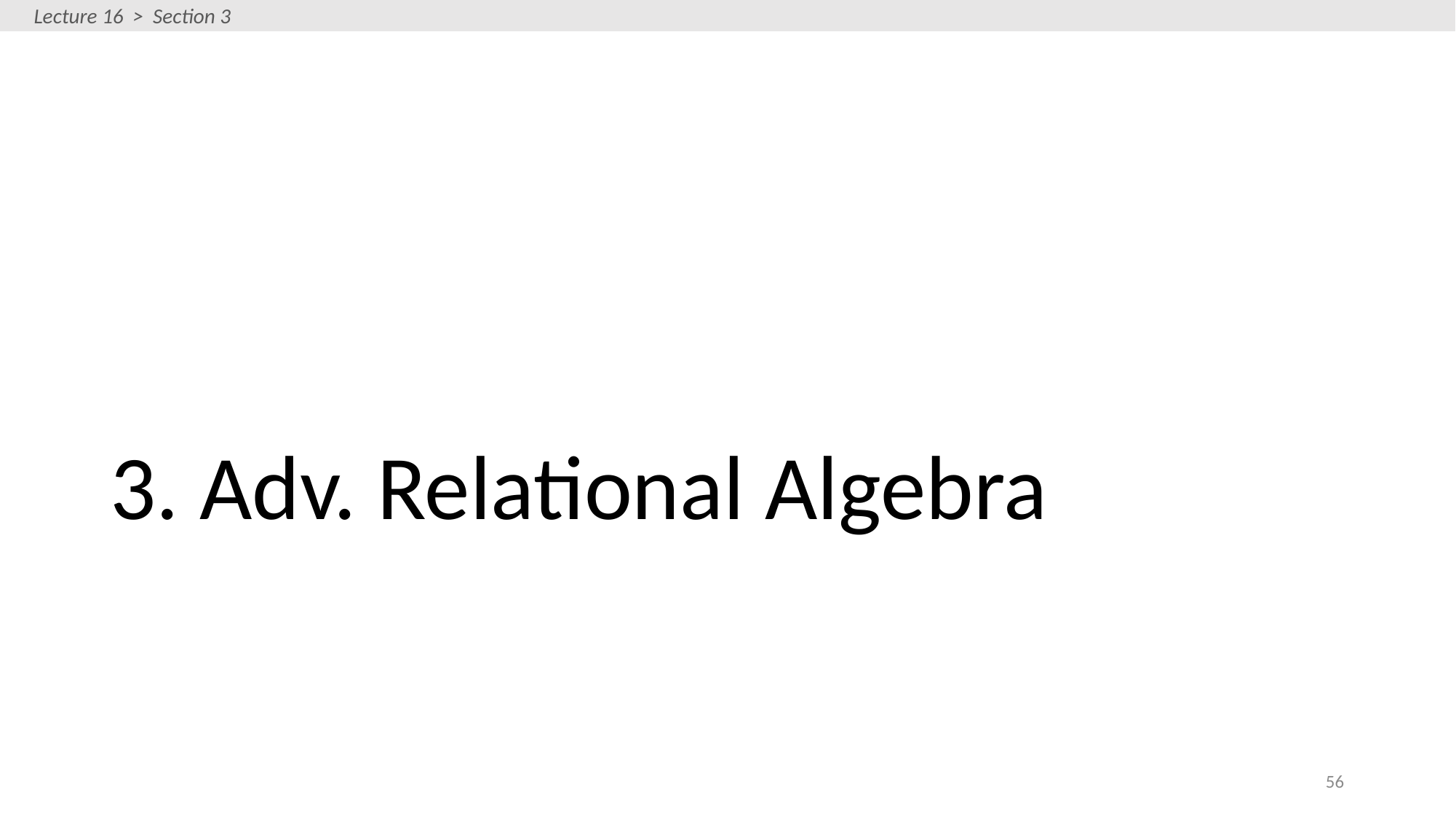

Lecture 16  >  Section 3
# 3. Adv. Relational Algebra
56